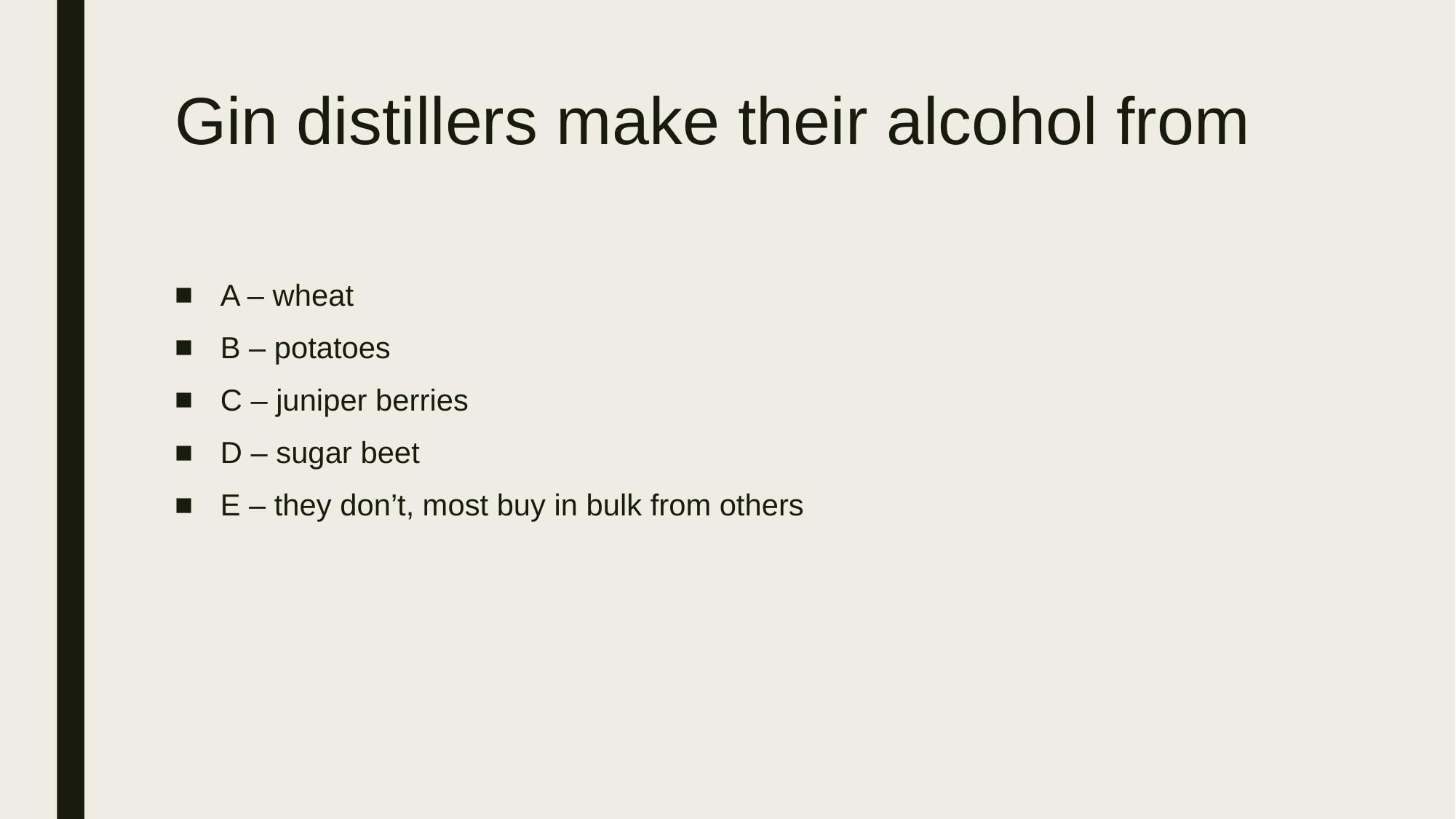

# Gin distillers make their alcohol from
A – wheat
B – potatoes
C – juniper berries
D – sugar beet
E – they don’t, most buy in bulk from others